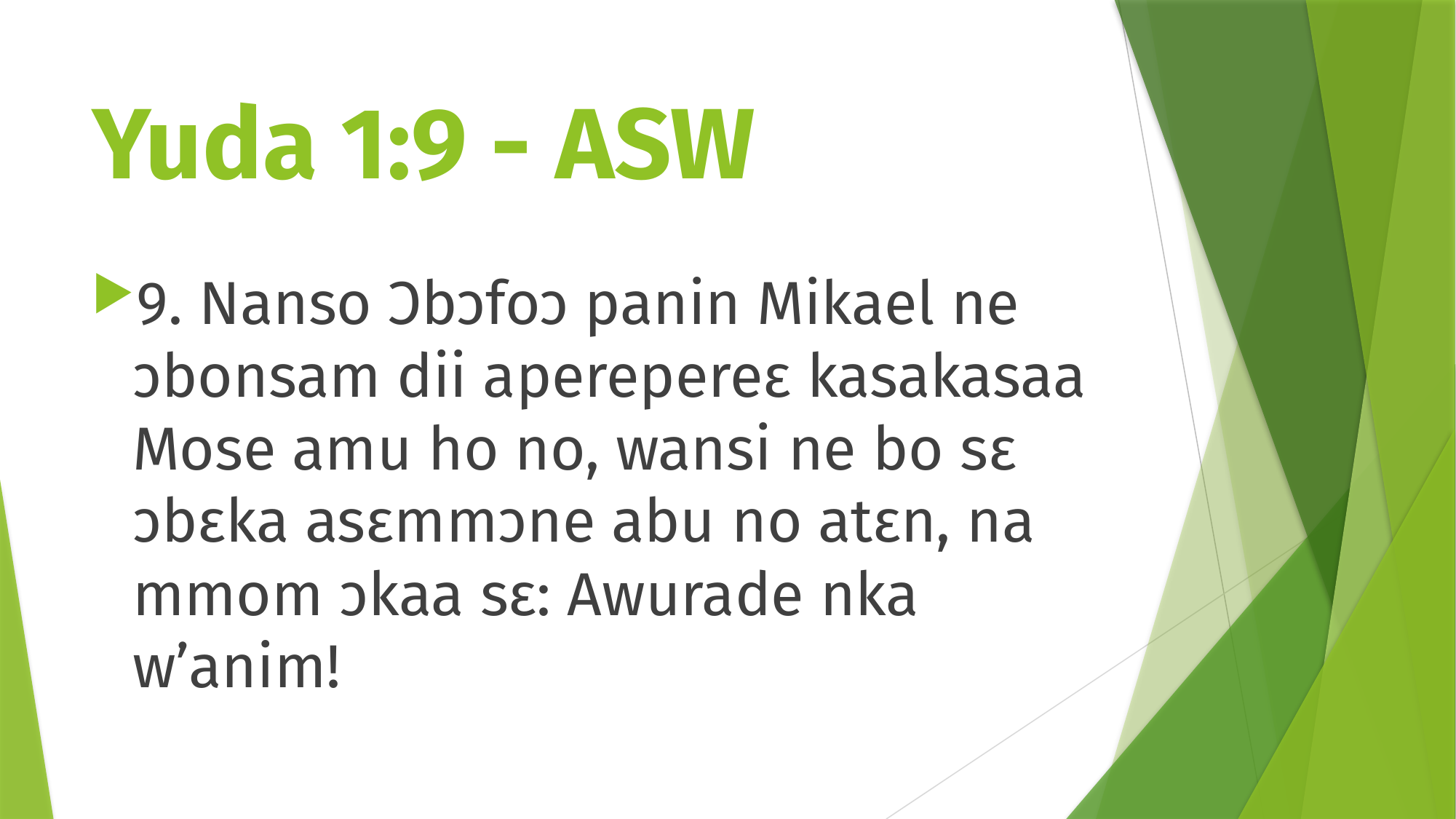

# Yuda 1:9 - ASW
9. Nanso Ɔbɔfoɔ panin Mikael ne ɔbonsam dii aperepereɛ kasakasaa Mose amu ho no, wansi ne bo sɛ ɔbɛka asɛmmɔne abu no atɛn, na mmom ɔkaa sɛ: Awurade nka w’anim!